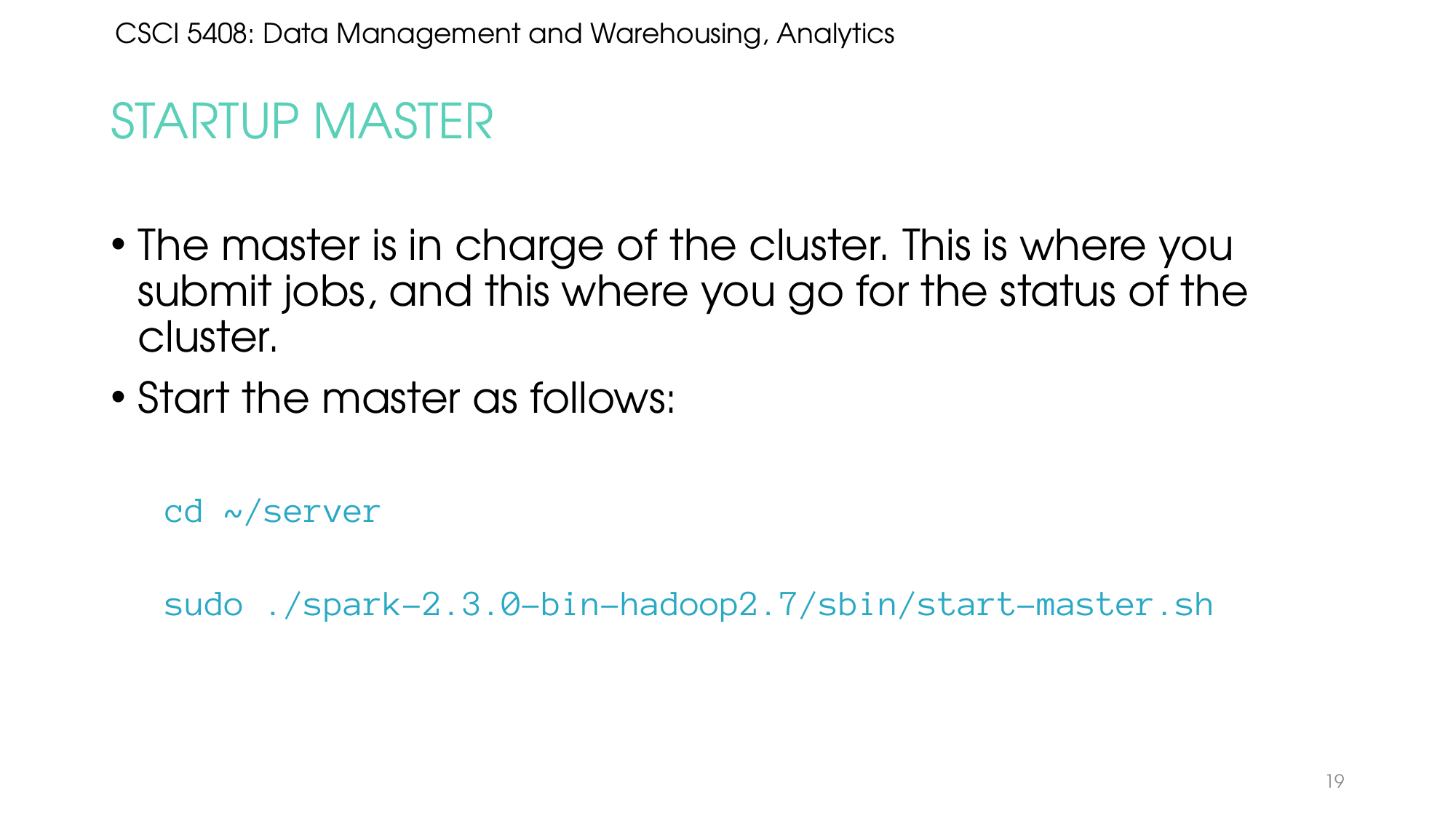

# Startup master
The master is in charge of the cluster. This is where you submit jobs, and this where you go for the status of the cluster.
Start the master as follows:

cd ~/server

sudo ./spark-2.3.0-bin-hadoop2.7/sbin/start-master.sh
19